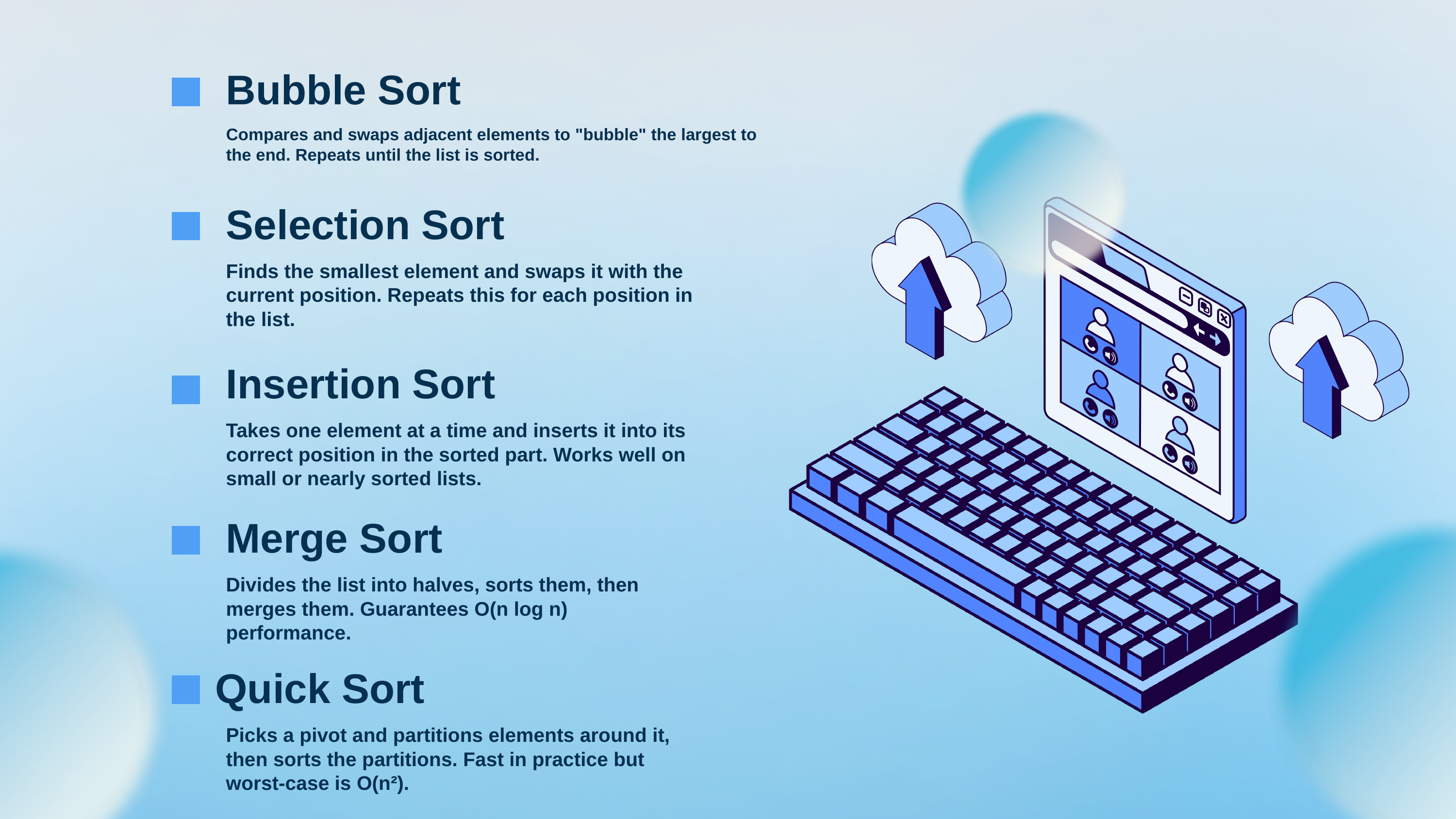

Bubble Sort

Compares and swaps adjacent elements to "bubble" the largest to the end. Repeats until the list is sorted.

Selection Sort

Finds the smallest element and swaps it with the current position. Repeats this for each position in the list.

Insertion Sort

Takes one element at a time and inserts it into its correct position in the sorted part. Works well on small or nearly sorted lists.

Merge Sort

Divides the list into halves, sorts them, then merges them. Guarantees O(n log n) performance.
Quick Sort

Picks a pivot and partitions elements around it, then sorts the partitions. Fast in practice but worst-case is O(n²).